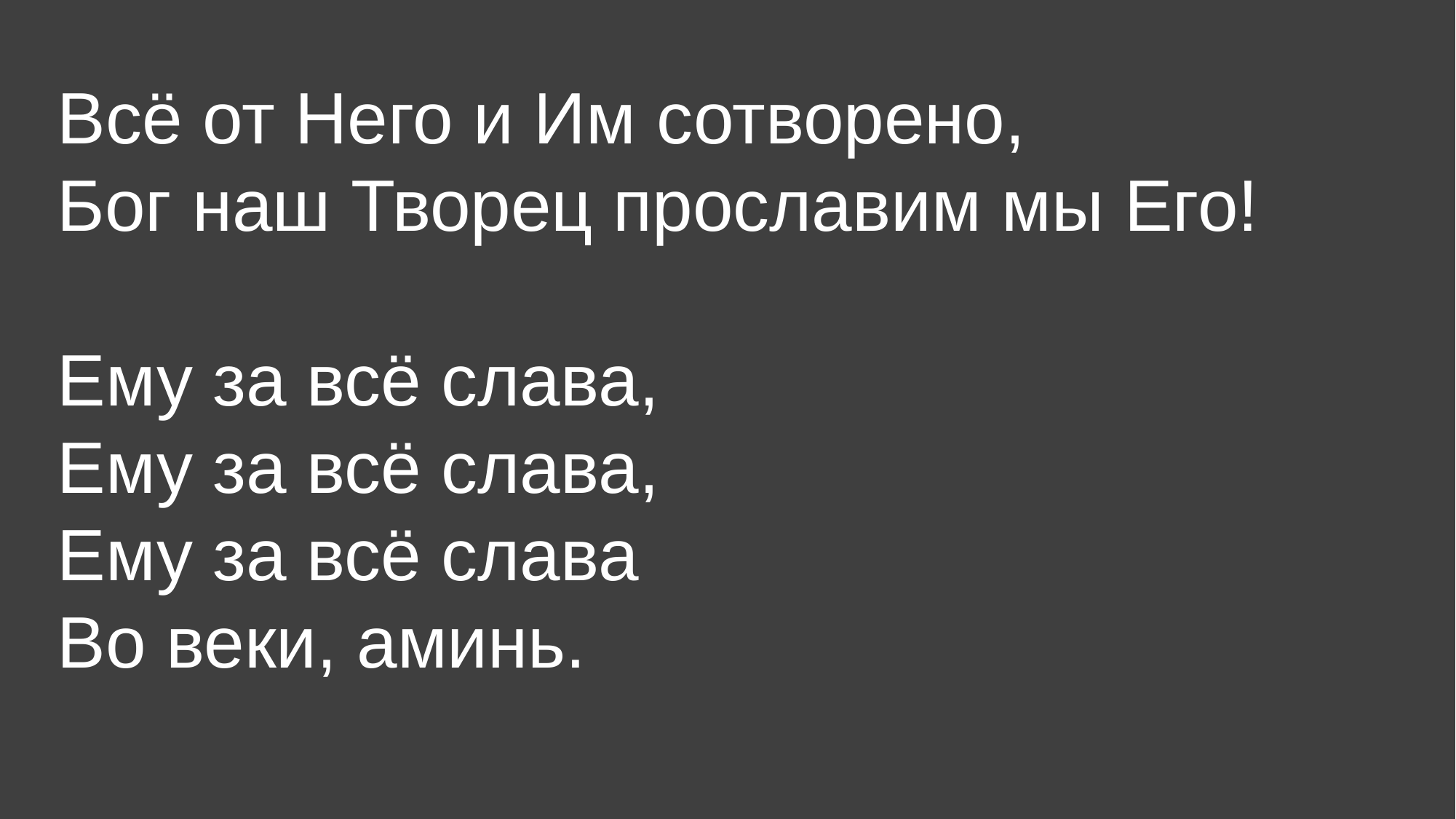

Всё от Него и Им сотворено,
Бог наш Творец прославим мы Его!

Ему за всё слава,
Ему за всё слава,
Ему за всё слава
Во веки, аминь.